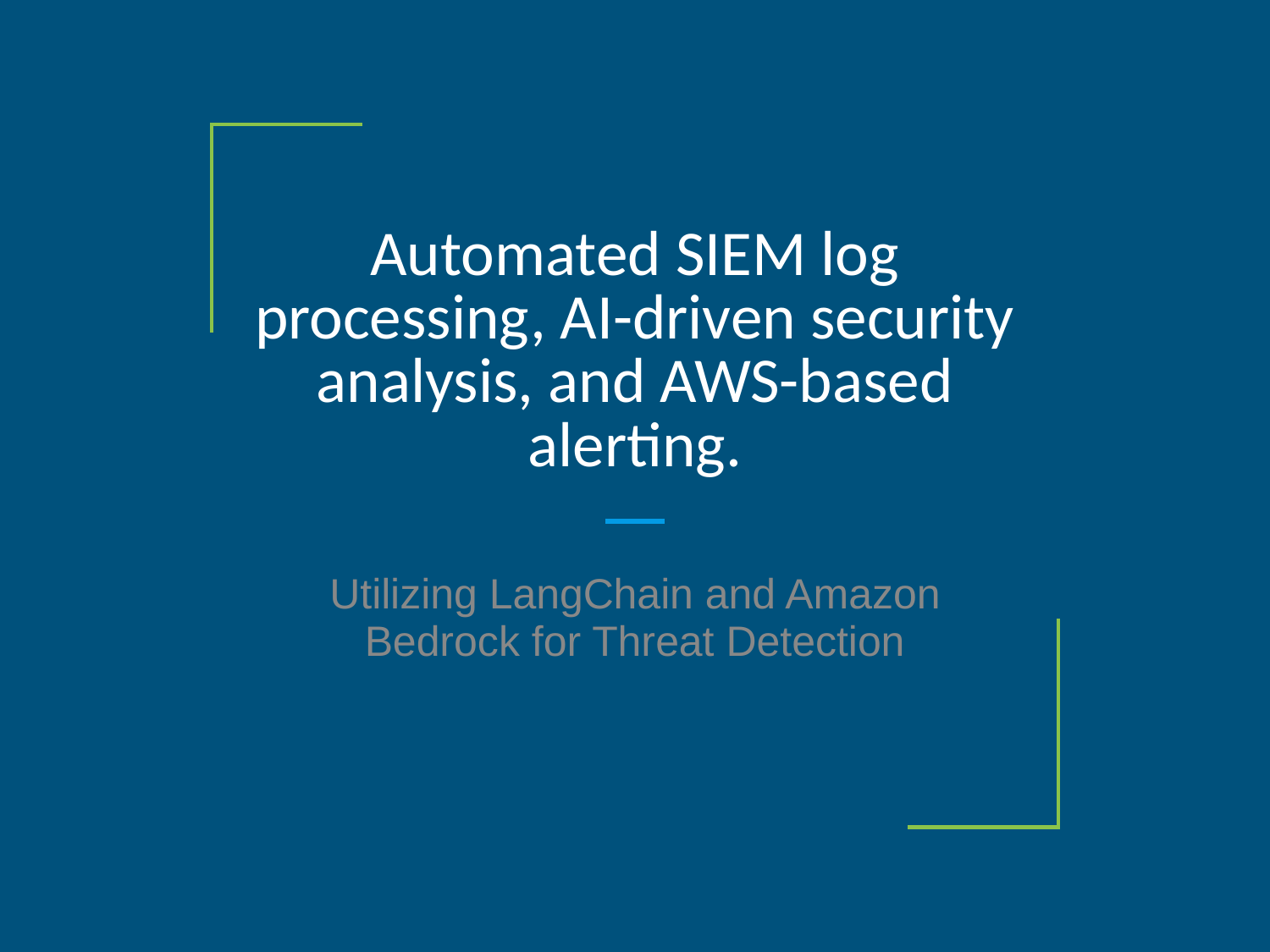

# Automated SIEM log processing, AI-driven security analysis, and AWS-based alerting.
Utilizing LangChain and Amazon Bedrock for Threat Detection